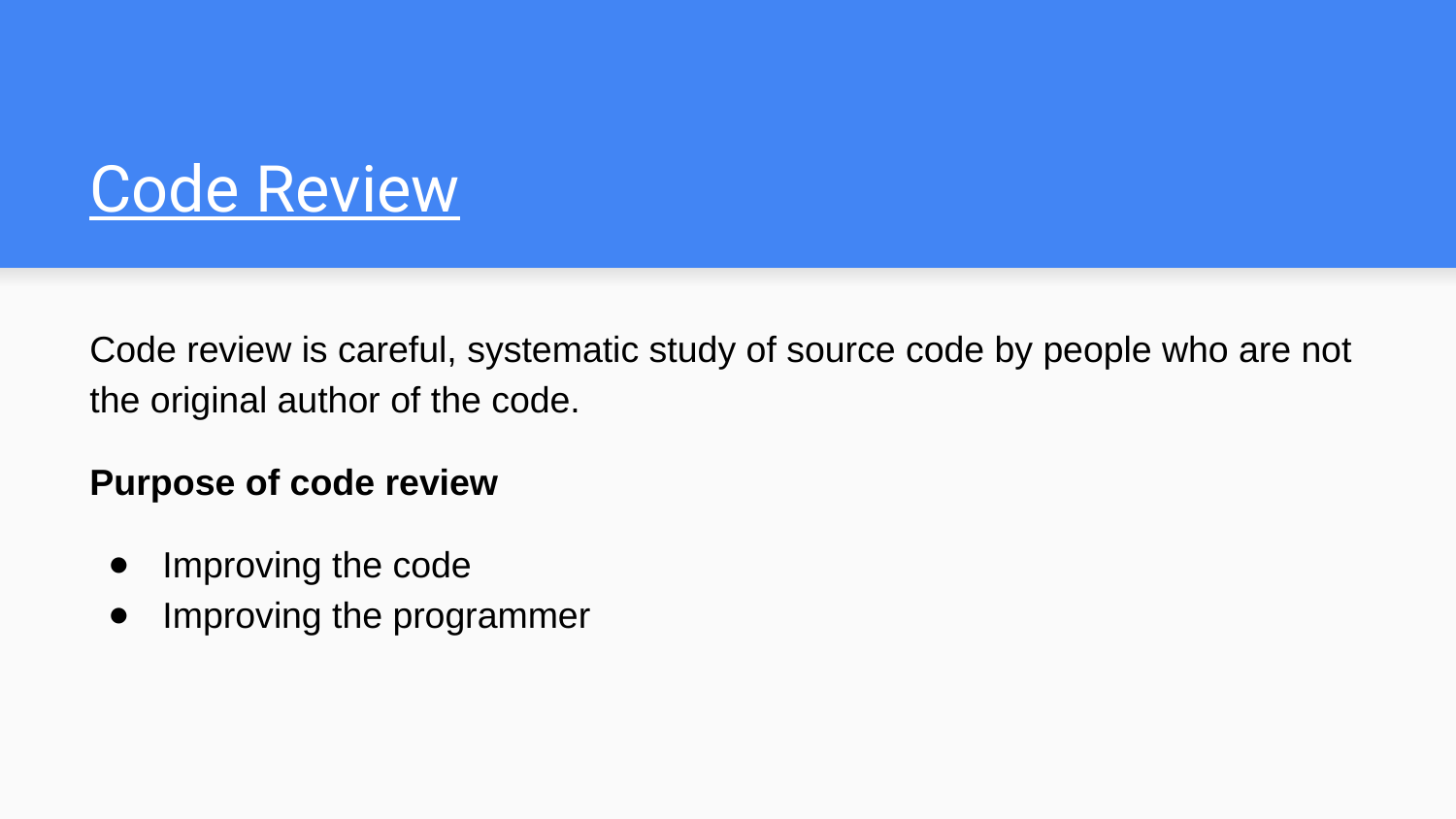

# Code Review
Code review is careful, systematic study of source code by people who are not the original author of the code.
Purpose of code review
Improving the code
Improving the programmer